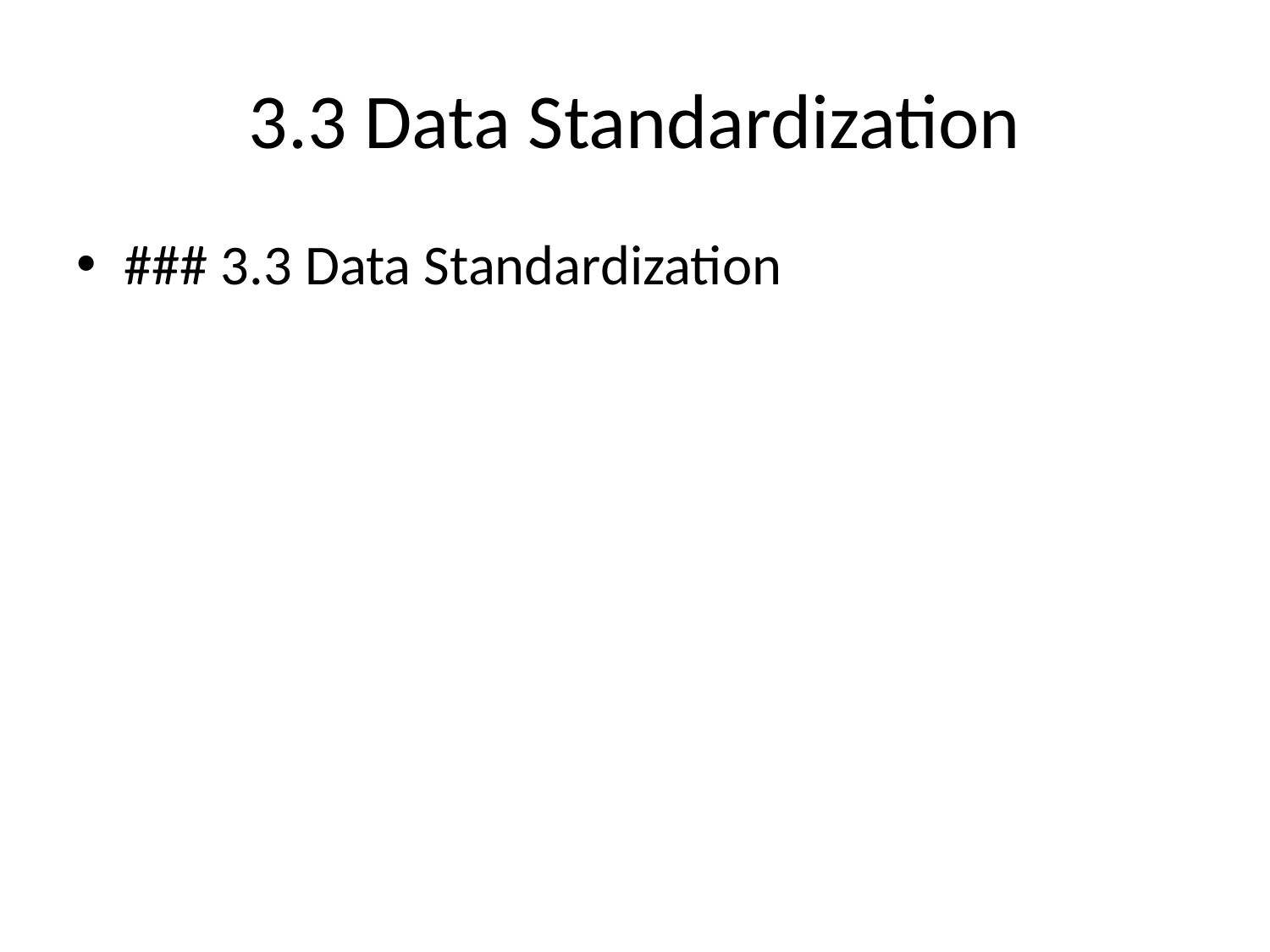

# 3.3 Data Standardization
### 3.3 Data Standardization